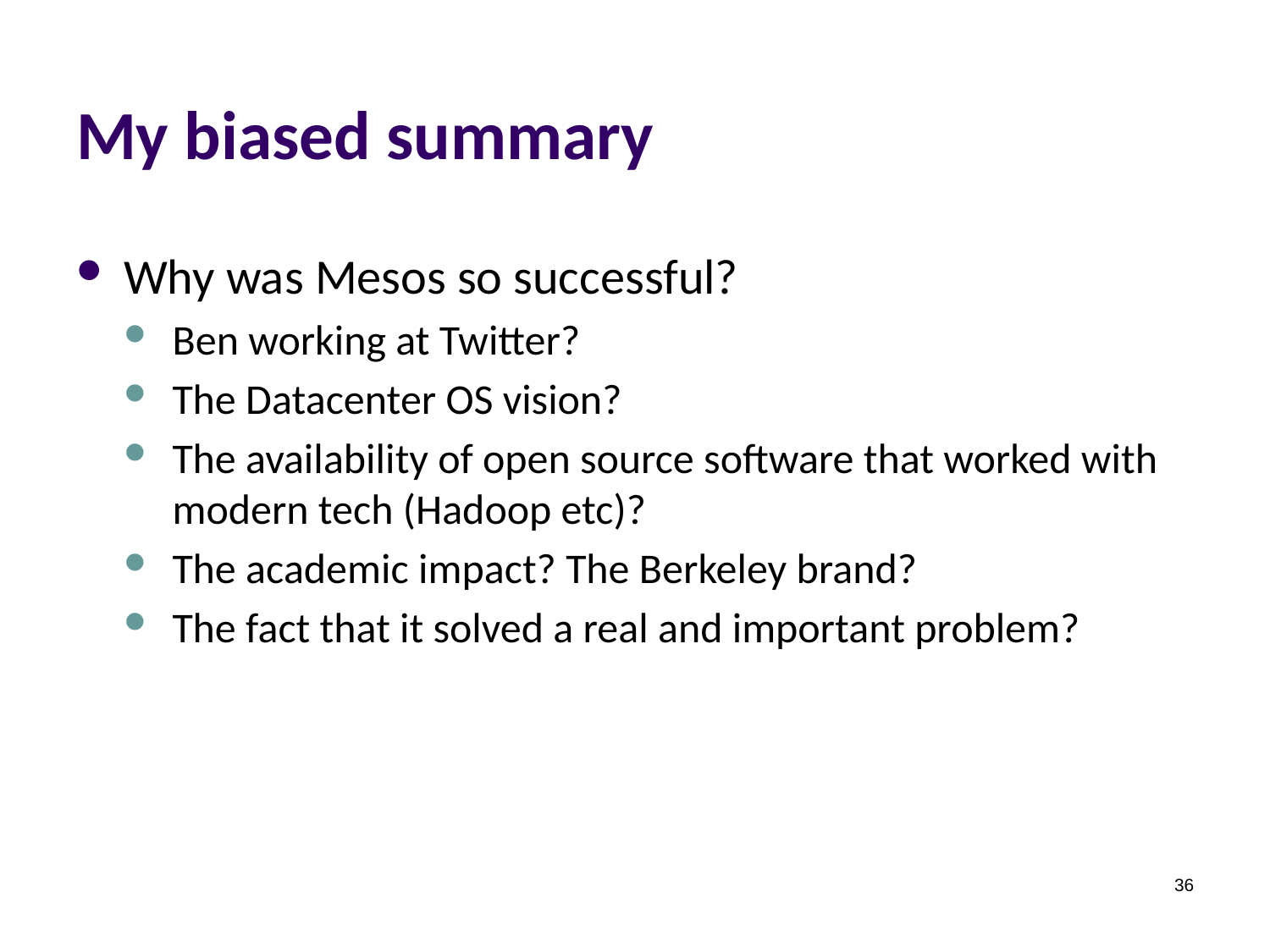

# My biased summary
Why was Mesos so successful?
Ben working at Twitter?
The Datacenter OS vision?
The availability of open source software that worked with modern tech (Hadoop etc)?
The academic impact? The Berkeley brand?
The fact that it solved a real and important problem?

36